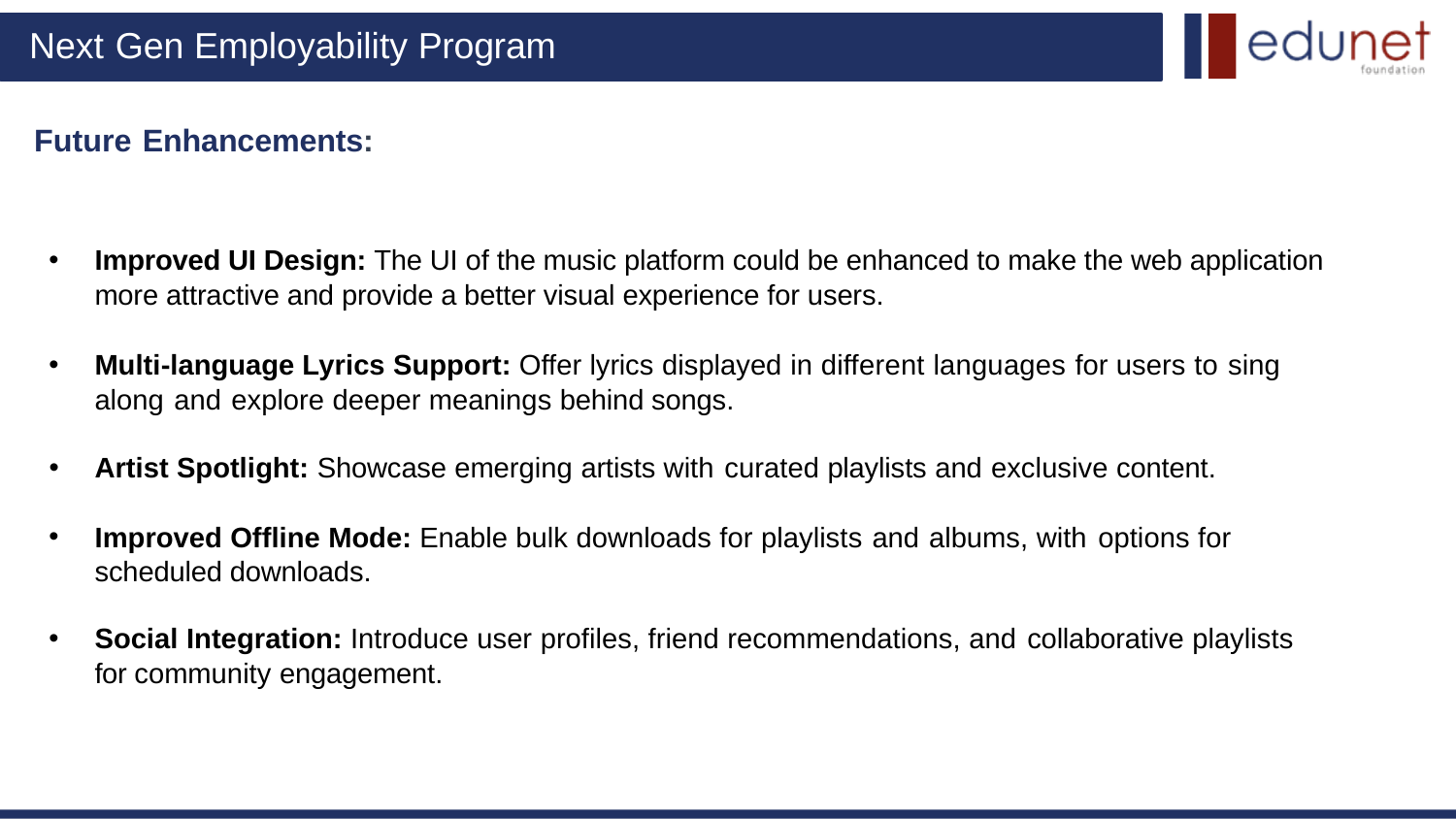

# Next Gen Employability Program
Future Enhancements:

Improved UI Design: The UI of the music platform could be enhanced to make the web application more attractive and provide a better visual experience for users.

Multi-language Lyrics Support: Offer lyrics displayed in different languages for users to sing along and explore deeper meanings behind songs.

Artist Spotlight: Showcase emerging artists with curated playlists and exclusive content.

Improved Offline Mode: Enable bulk downloads for playlists and albums, with options for scheduled downloads.
Social Integration: Introduce user profiles, friend recommendations, and collaborative playlists for community engagement.